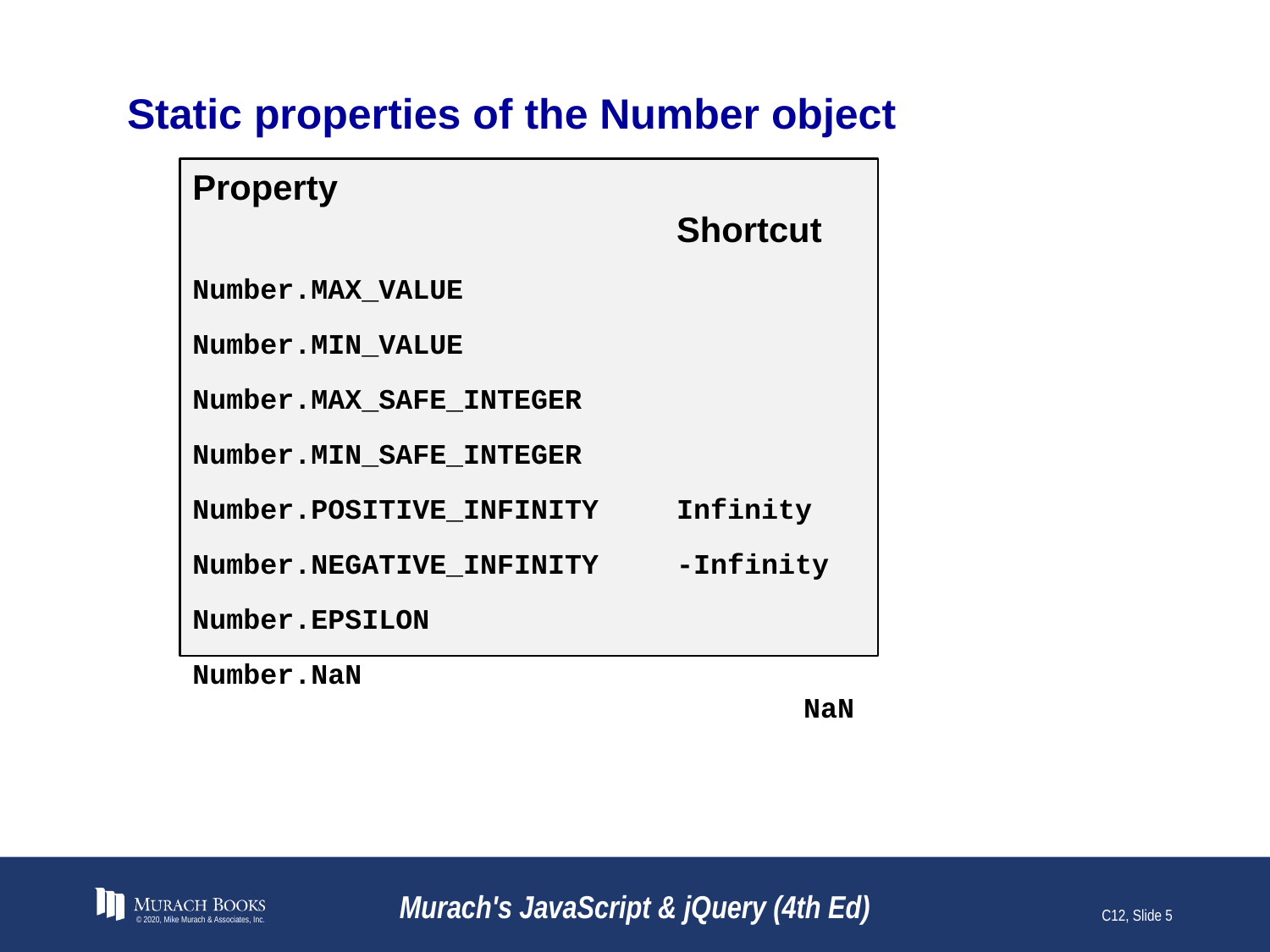

# Static properties of the Number object
Property		Shortcut
Number.MAX_VALUE
Number.MIN_VALUE
Number.MAX_SAFE_INTEGER
Number.MIN_SAFE_INTEGER
Number.POSITIVE_INFINITY	Infinity
Number.NEGATIVE_INFINITY	-Infinity
Number.EPSILON
Number.NaN			NaN

© 2020, Mike Murach & Associates, Inc.
Murach's JavaScript & jQuery (4th Ed)

C12, Slide 5